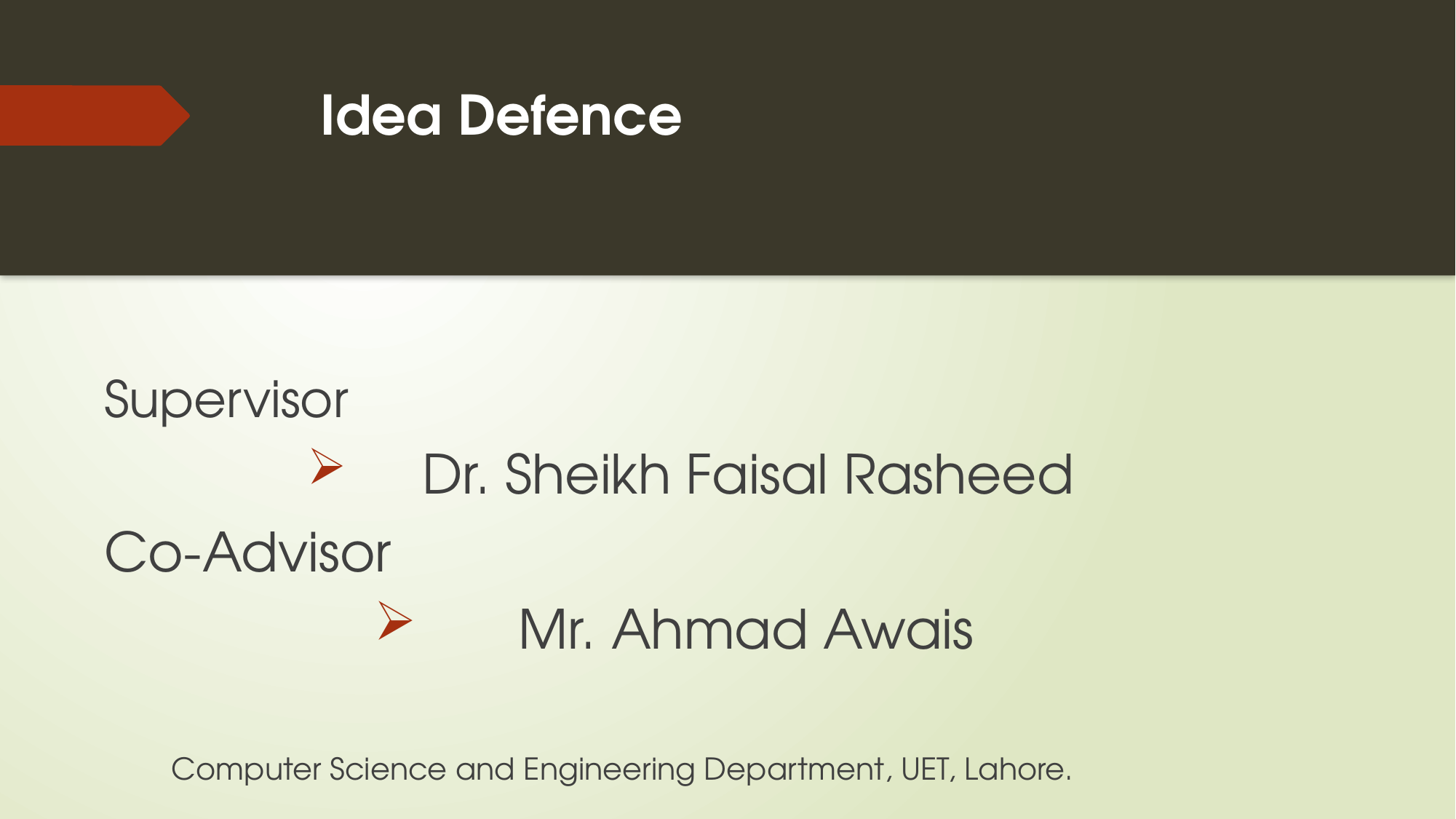

# Idea Defence

Supervisor
  Dr. Sheikh Faisal Rasheed
Co-Advisor
 Mr. Ahmad Awais

        Computer Science and Engineering Department, UET, Lahore.